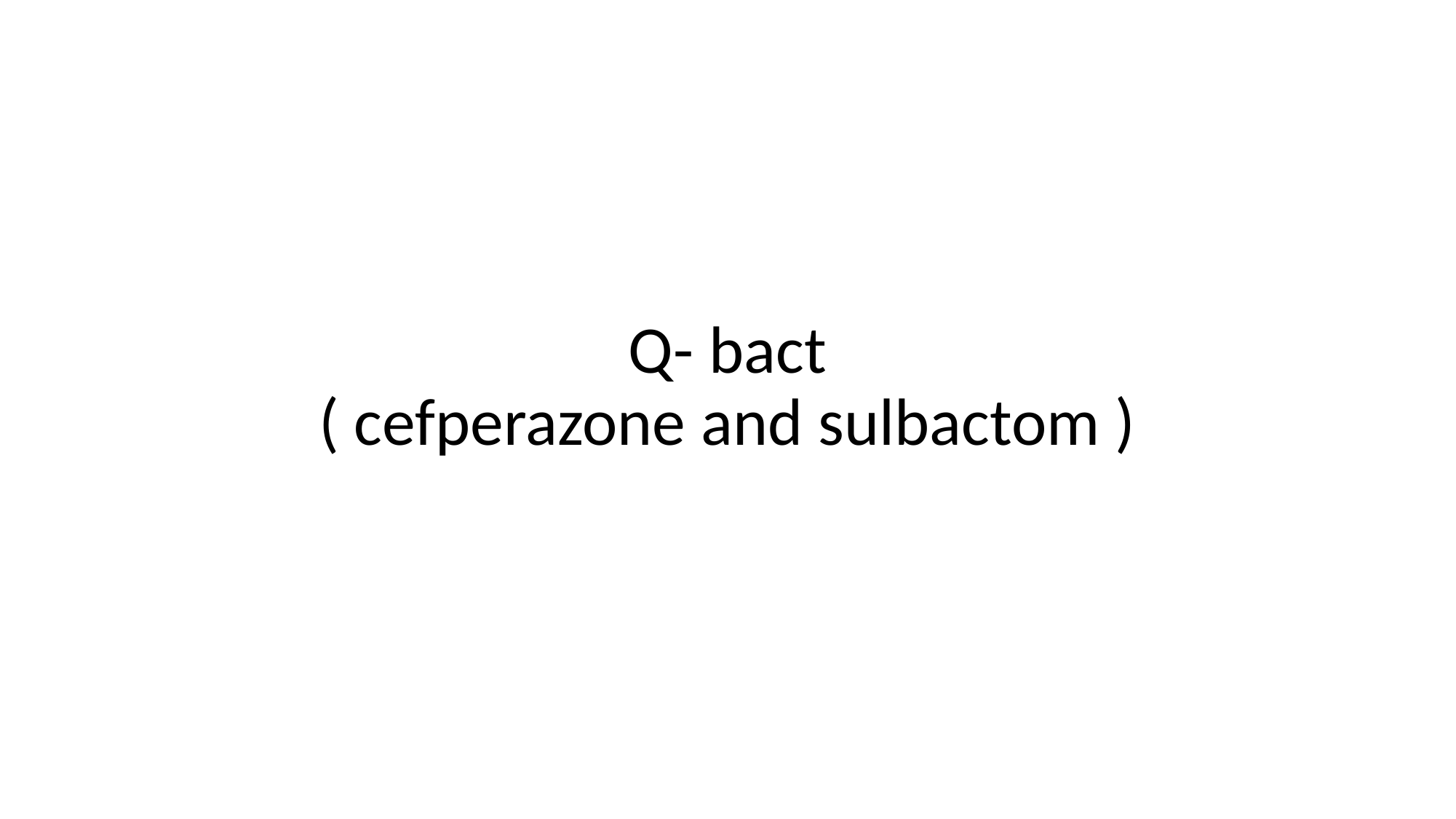

# Q- bact ( cefperazone and sulbactom )